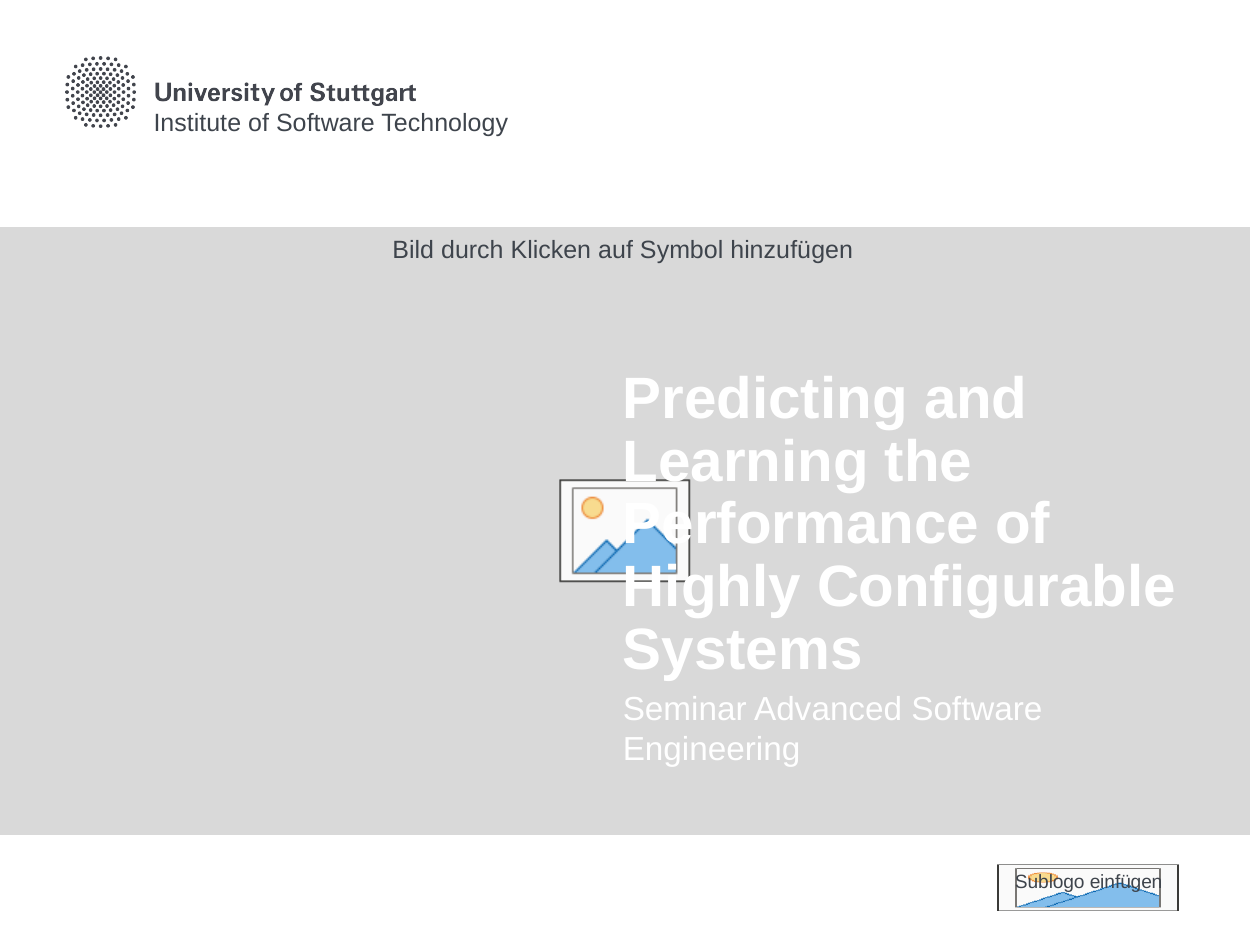

#
Institute of Software Technology
Predicting and Learning the Performance of Highly Configurable Systems

Seminar Advanced Software Engineering